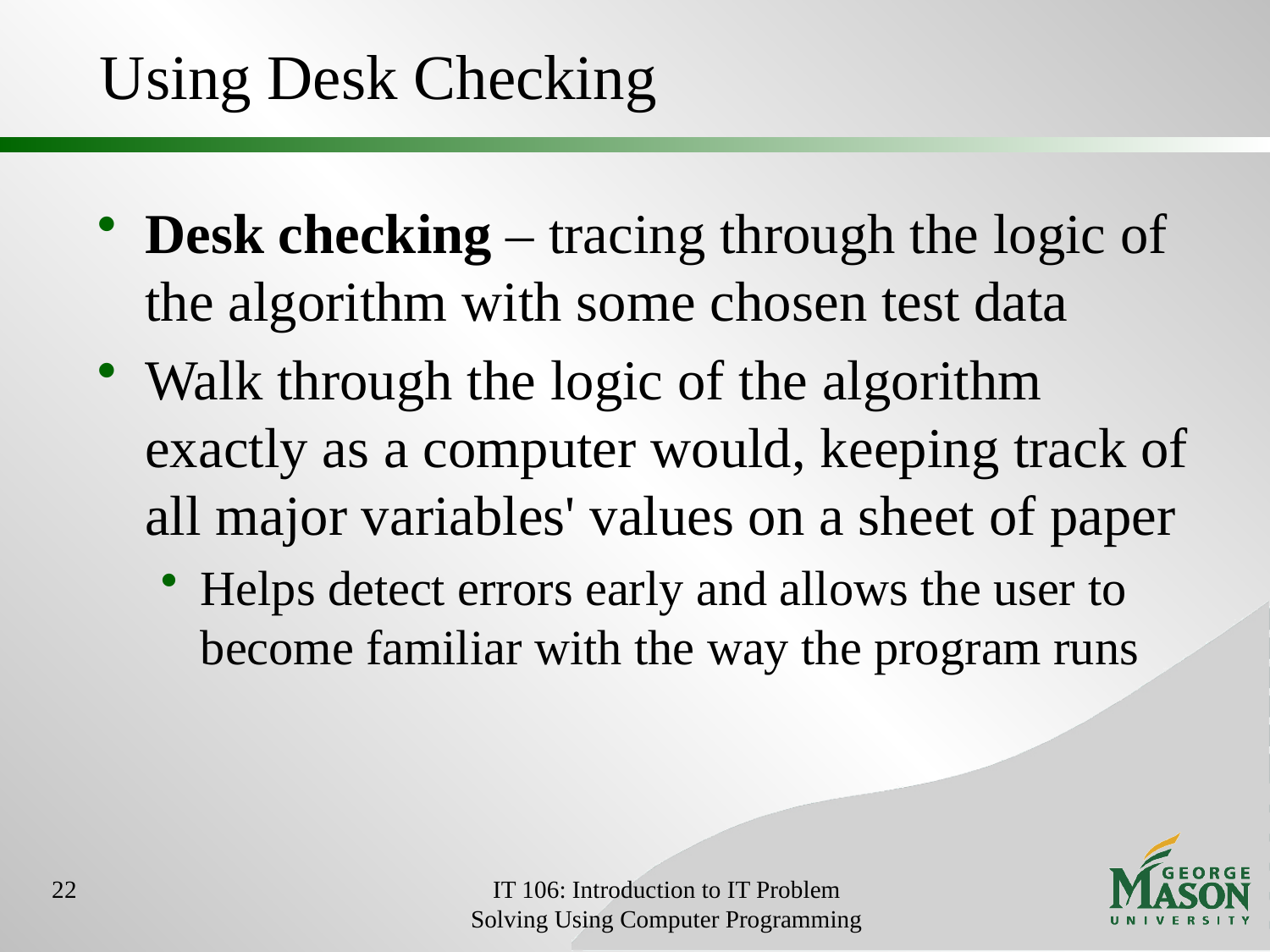

# Using Desk Checking
Desk checking – tracing through the logic of the algorithm with some chosen test data
Walk through the logic of the algorithm exactly as a computer would, keeping track of all major variables' values on a sheet of paper
Helps detect errors early and allows the user to become familiar with the way the program runs
22
IT 106: Introduction to IT Problem Solving Using Computer Programming